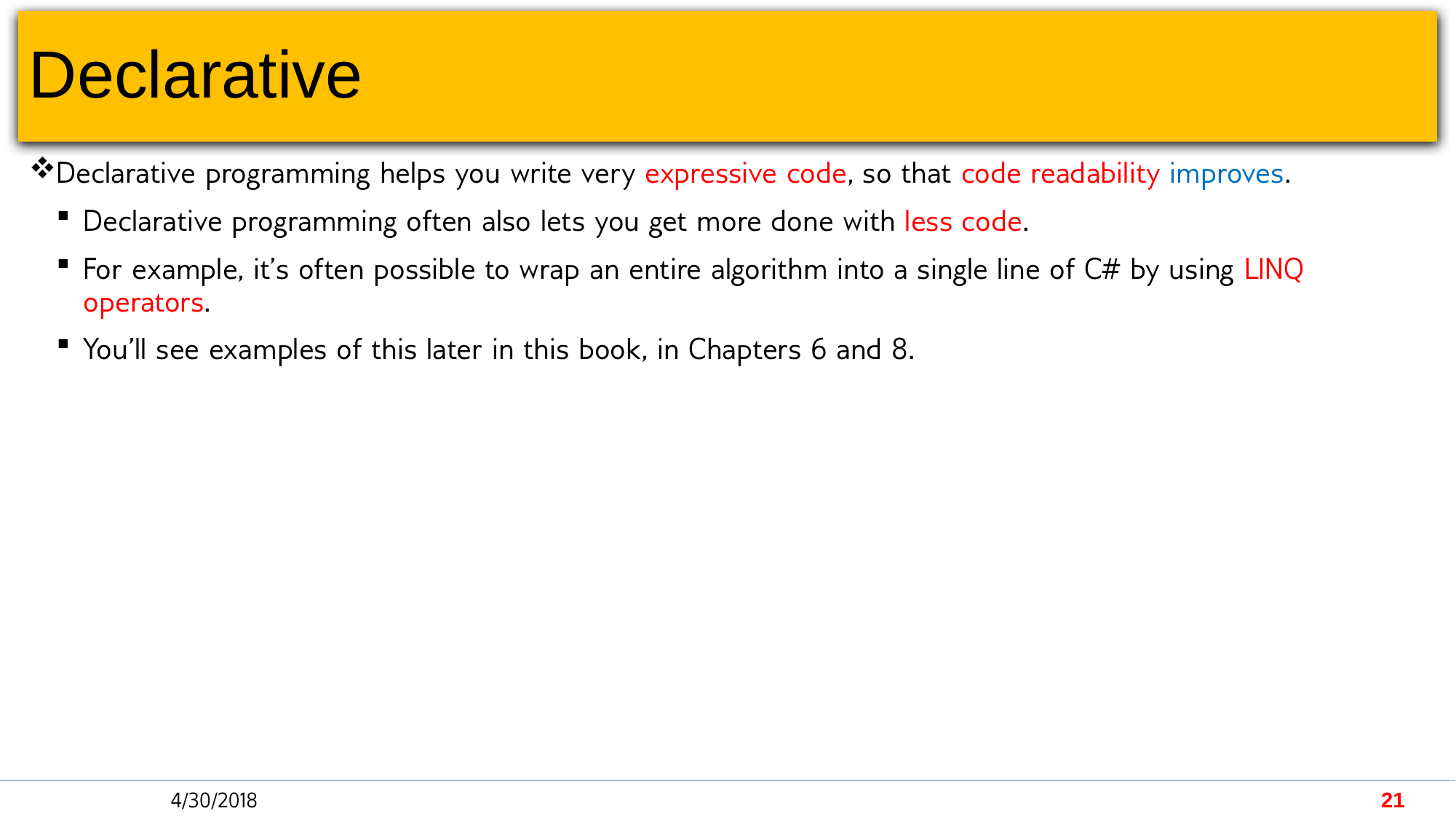

# Declarative
Declarative programming helps you write very expressive code, so that code readability improves.
Declarative programming often also lets you get more done with less code.
For example, it’s often possible to wrap an entire algorithm into a single line of C# by using LINQ operators.
You’ll see examples of this later in this book, in Chapters 6 and 8.
4/30/2018
21